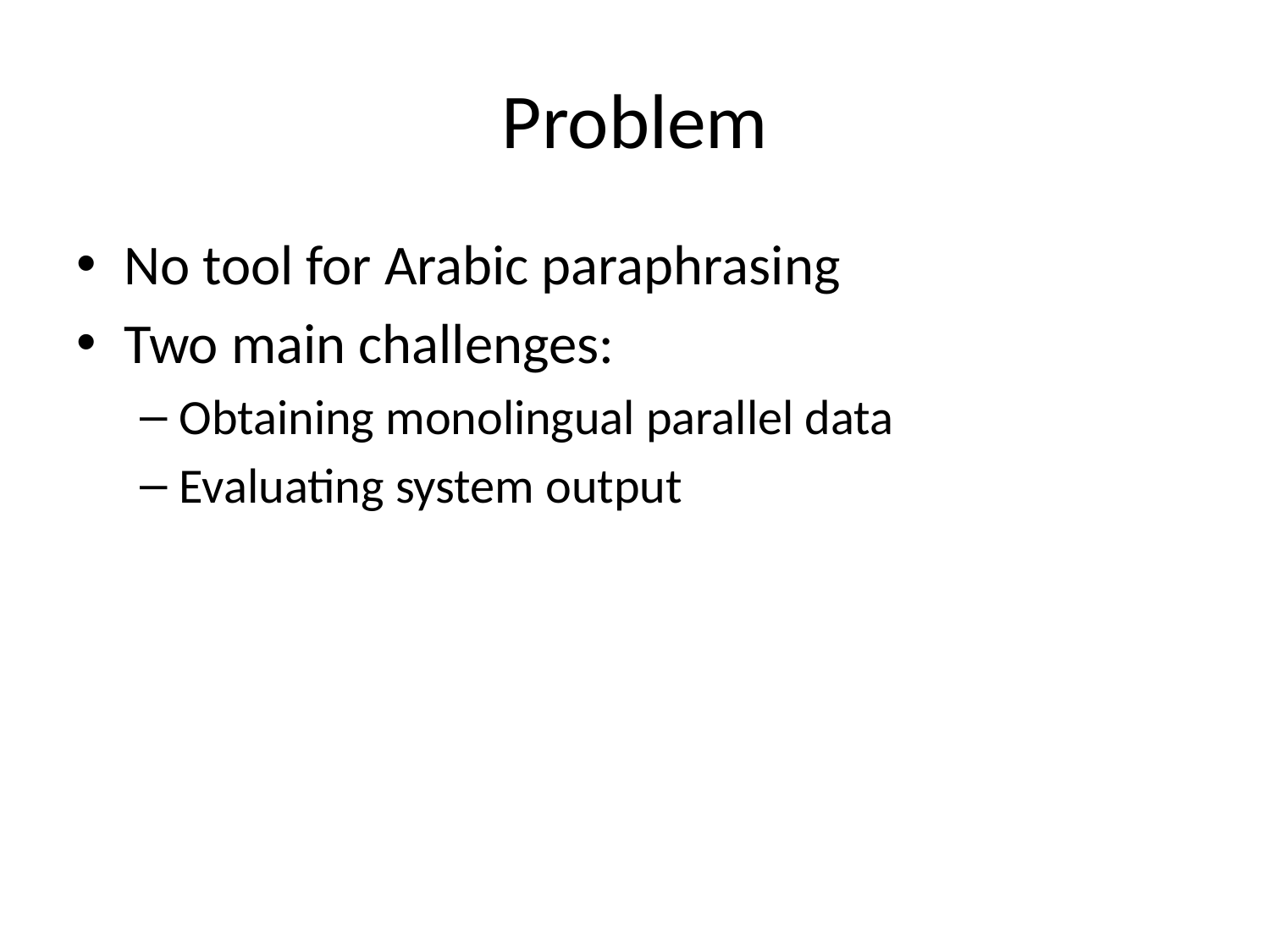

# Problem
No tool for Arabic paraphrasing
Two main challenges:
Obtaining monolingual parallel data
Evaluating system output